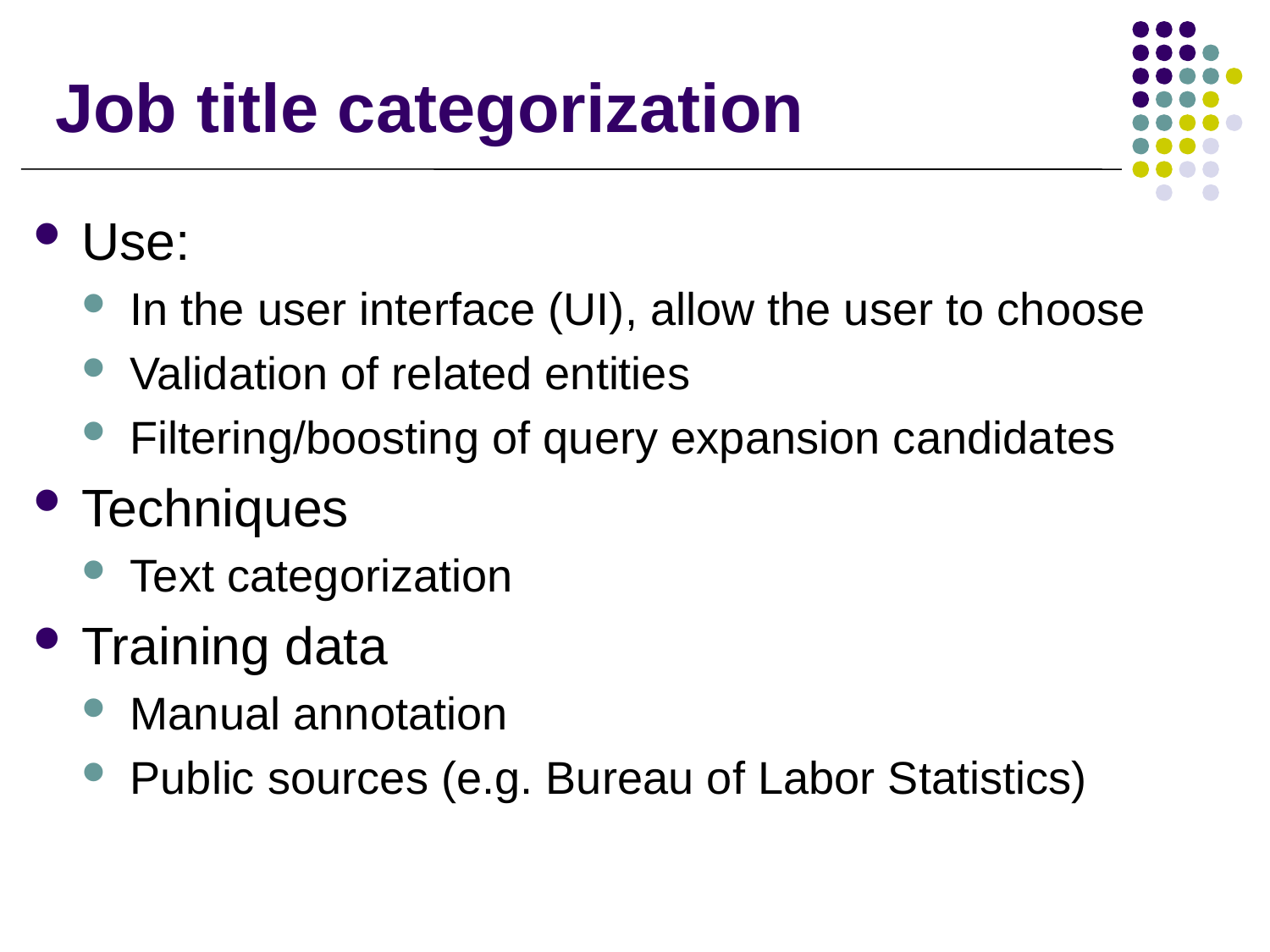

# Job title categorization
Use:
In the user interface (UI), allow the user to choose
Validation of related entities
Filtering/boosting of query expansion candidates
Techniques
Text categorization
Training data
Manual annotation
Public sources (e.g. Bureau of Labor Statistics)